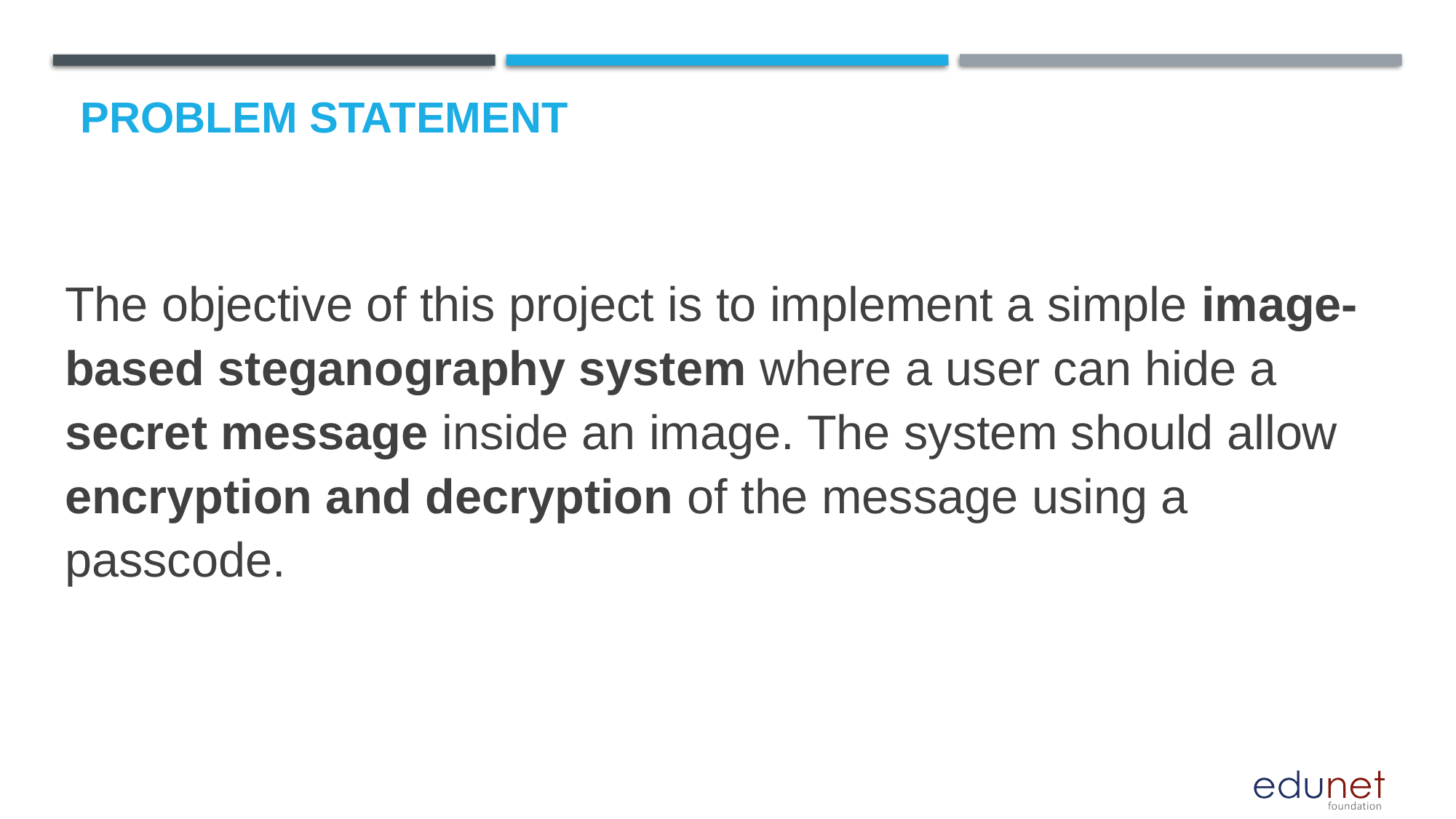

# Problem Statement
The objective of this project is to implement a simple image-based steganography system where a user can hide a secret message inside an image. The system should allow encryption and decryption of the message using a passcode.